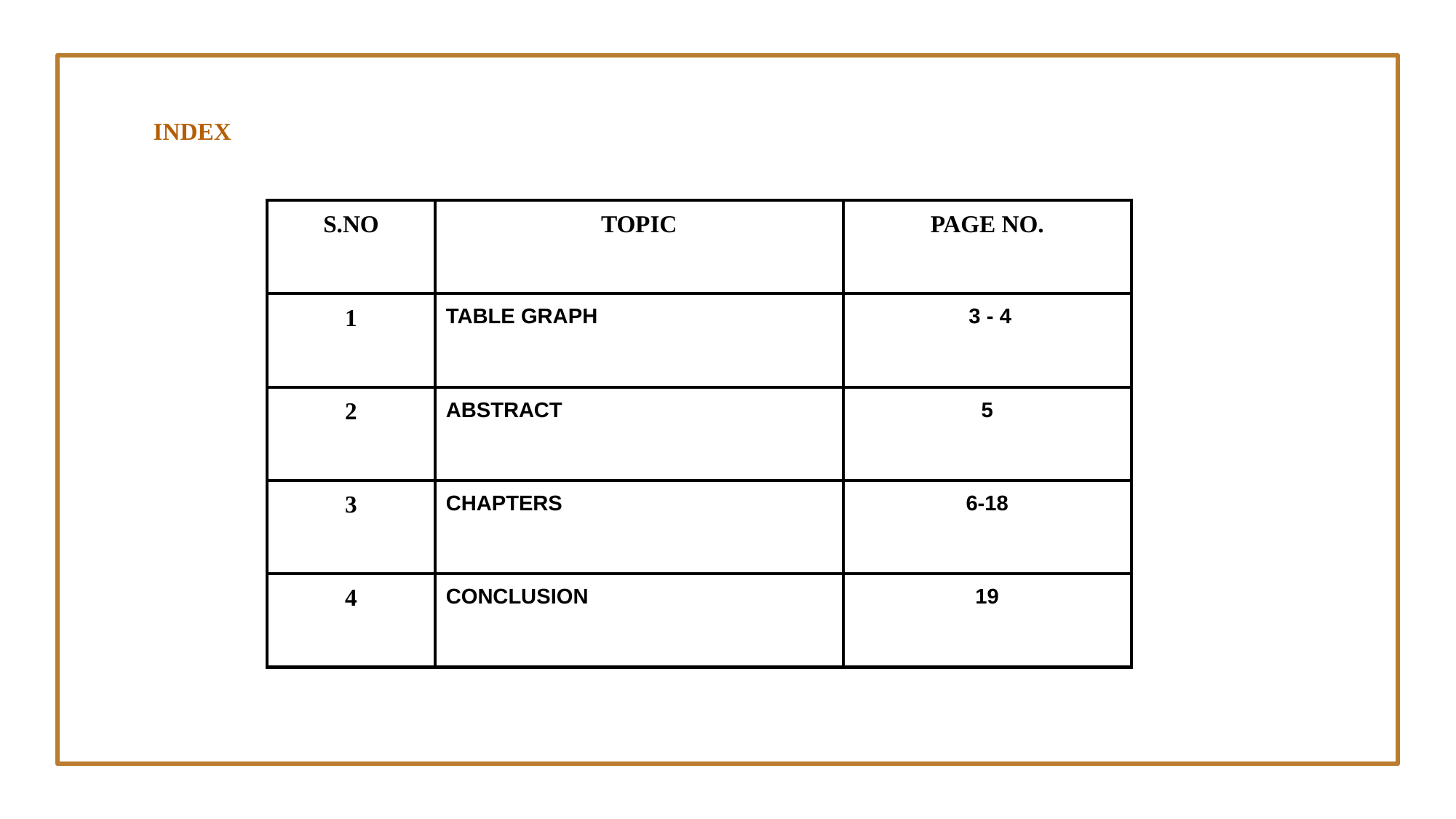

INDEX

| S.NO | TOPIC | PAGE NO. |
| --- | --- | --- |
| 1 | TABLE GRAPH | 3 - 4 |
| 2 | ABSTRACT | 5 |
| 3 | CHAPTERS | 6-18 |
| 4 | CONCLUSION | 19 |